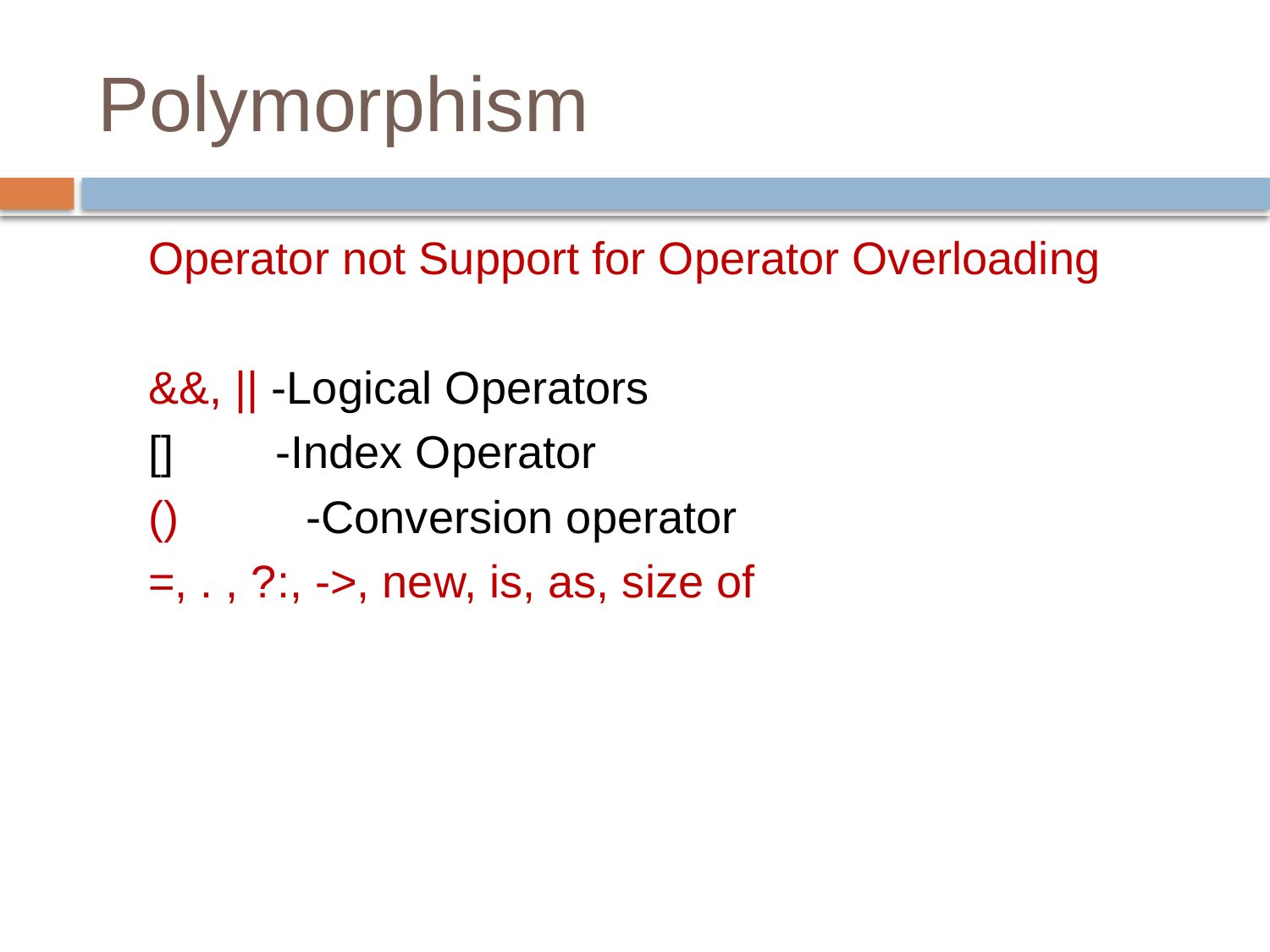

# Polymorphism
Operator not Support for Operator Overloading

&&, || -Logical Operators
[]        -Index Operator
()          -Conversion operator
=, . , ?:, ->, new, is, as, size of